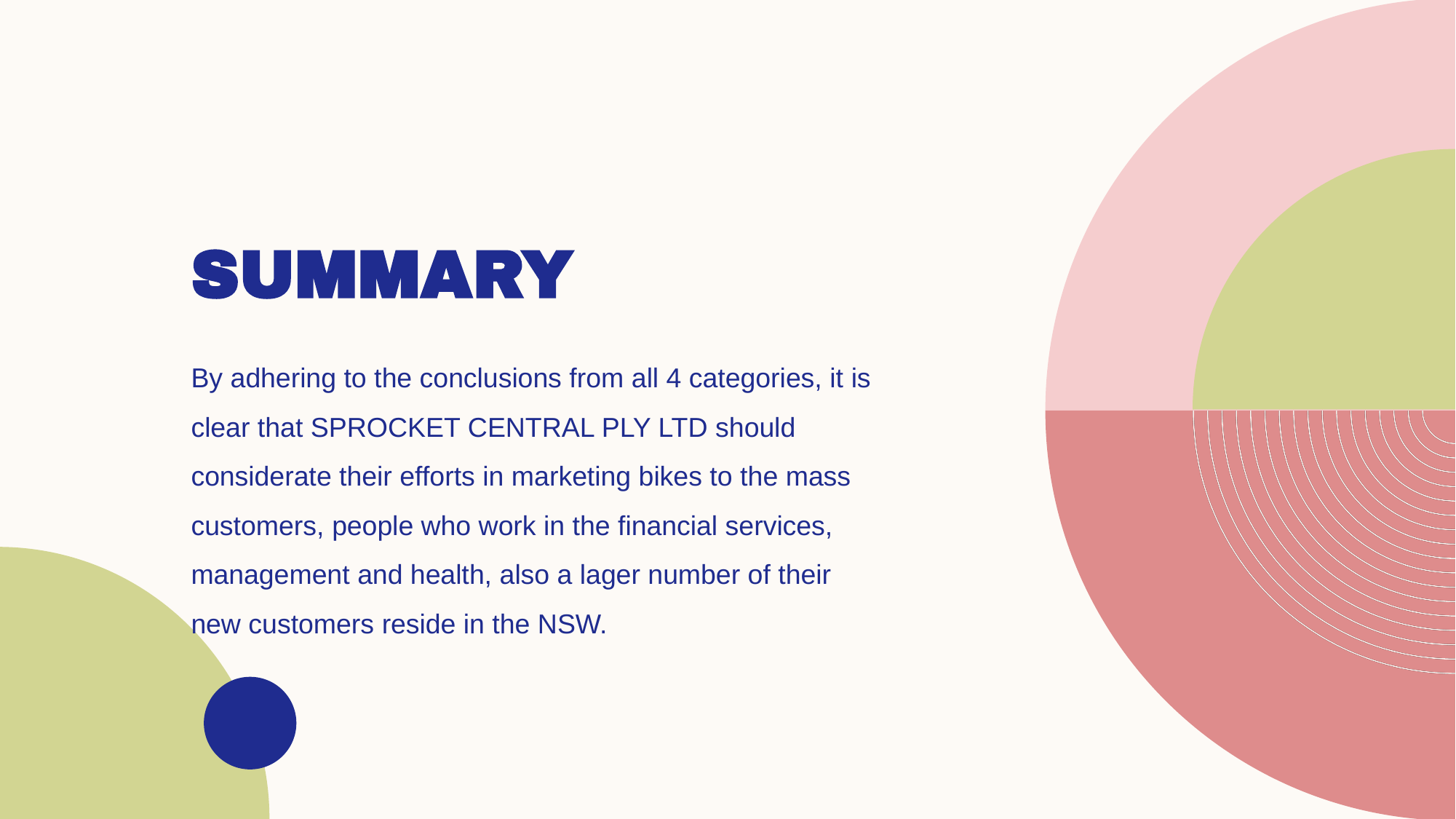

# SUMMARY
By adhering to the conclusions from all 4 categories, it is clear that SPROCKET CENTRAL PLY LTD should considerate their efforts in marketing bikes to the mass customers, people who work in the financial services, management and health, also a lager number of their new customers reside in the NSW.